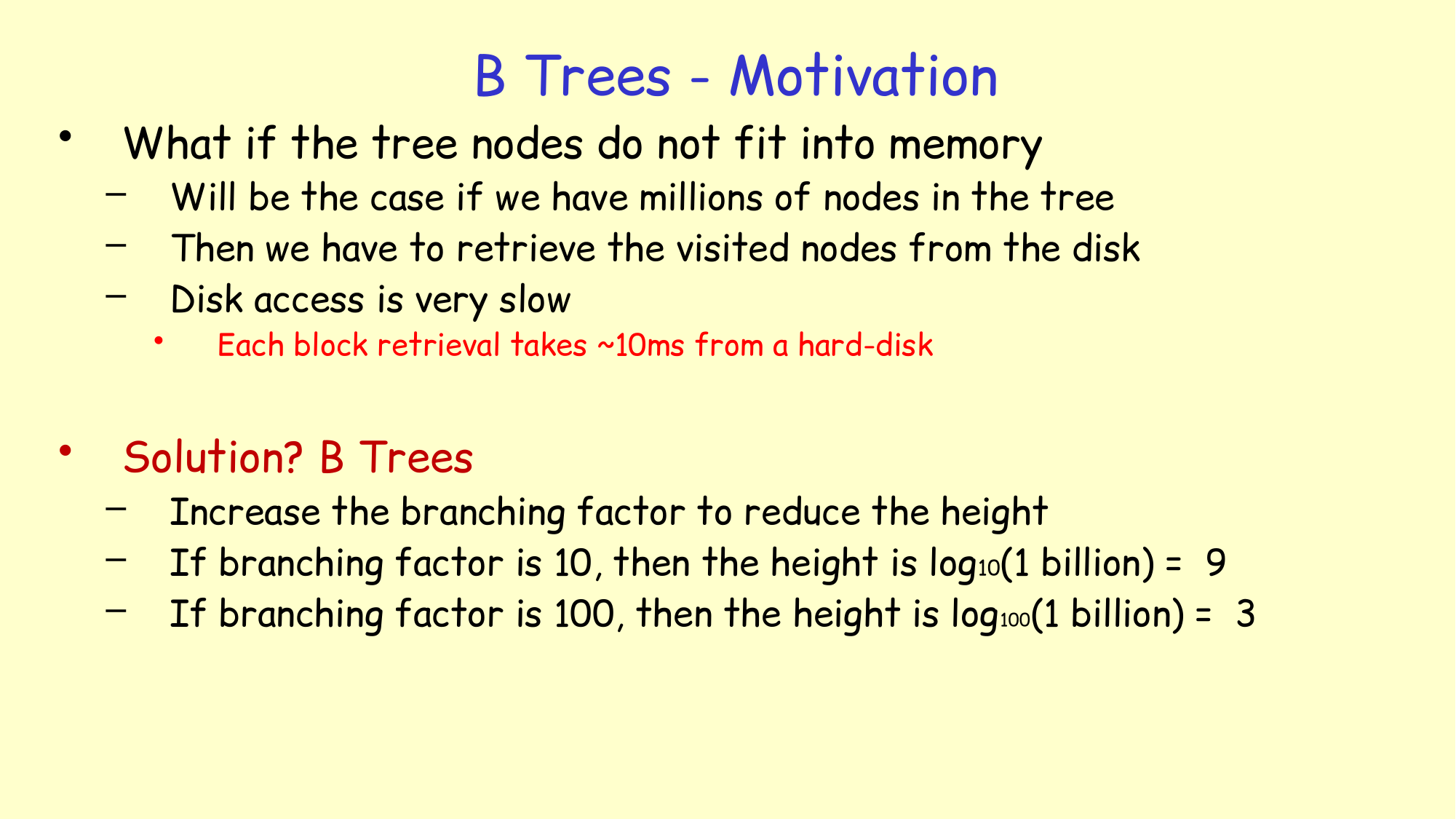

# B Trees - Motivation
What if the tree nodes do not fit into memory
Will be the case if we have millions of nodes in the tree
Then we have to retrieve the visited nodes from the disk
Disk access is very slow
Each block retrieval takes ~10ms from a hard-disk

Solution? B Trees
Increase the branching factor to reduce the height
If branching factor is 10, then the height is log10(1 billion) =  9
If branching factor is 100, then the height is log100(1 billion) =  3